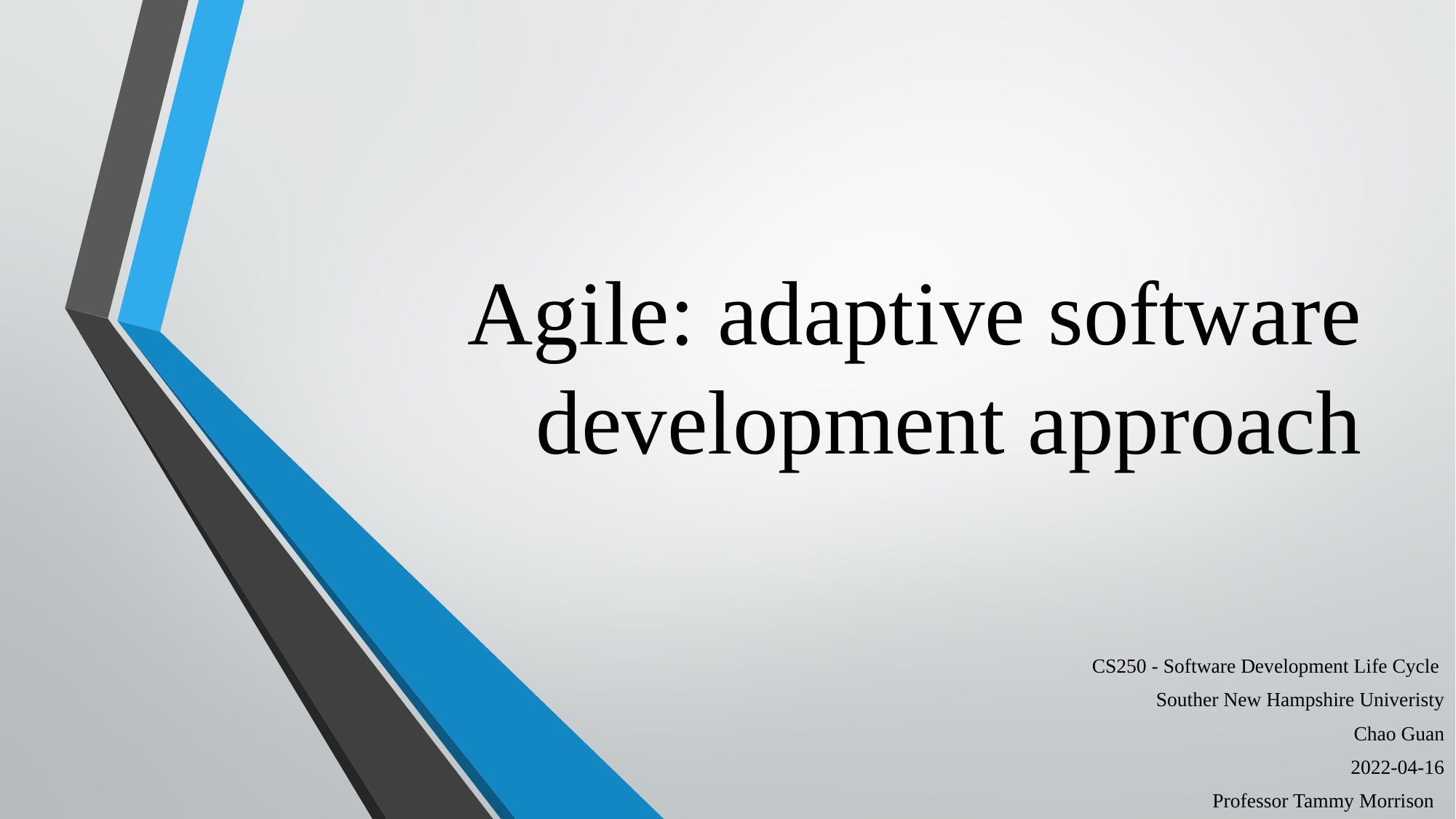

# Agile: adaptive software development approach
CS250 - Software Development Life Cycle
Souther New Hampshire Univeristy
Chao Guan
2022-04-16
Professor Tammy Morrison